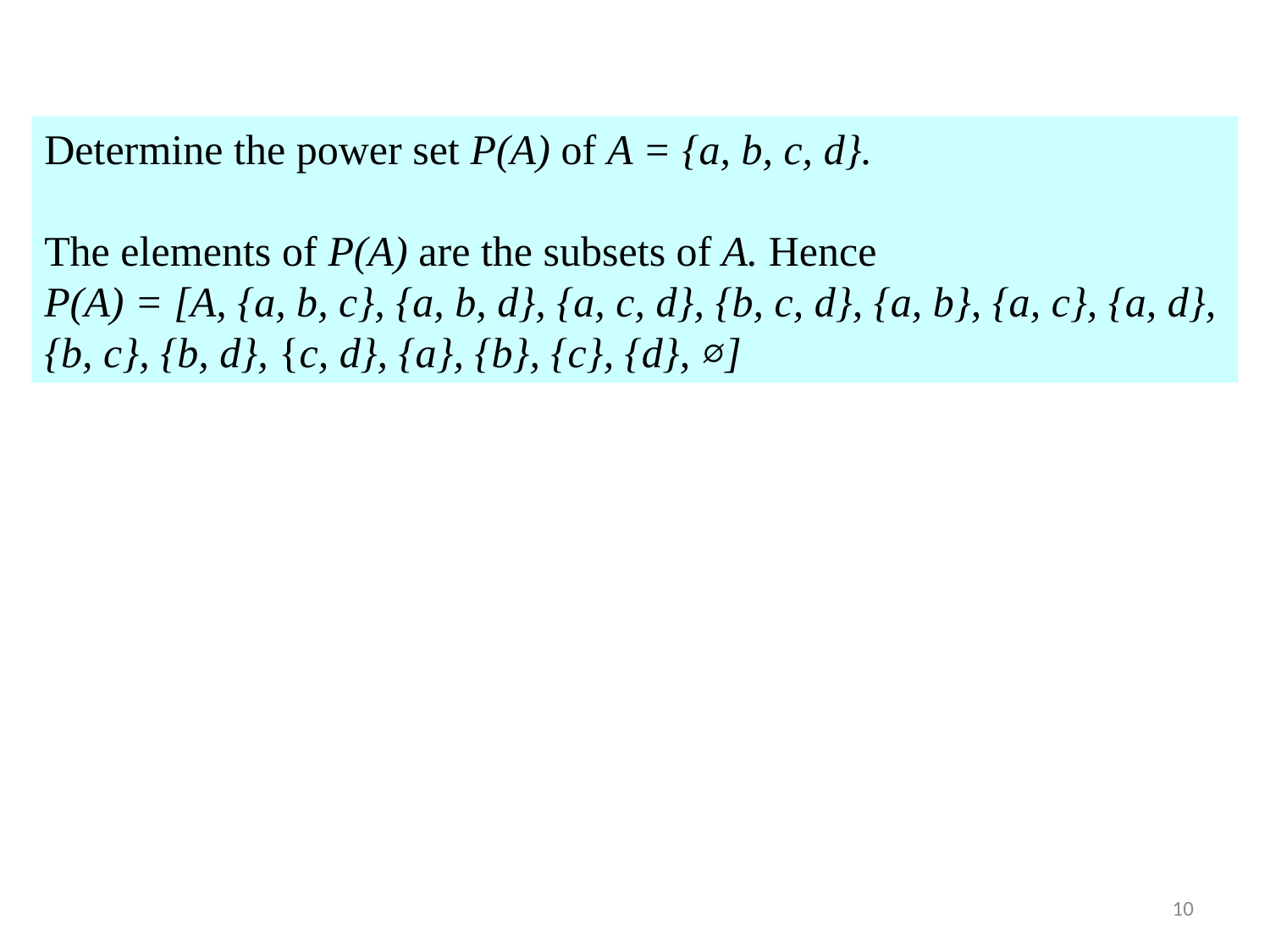

Determine the power set P(A) of A = {a, b, c, d}.

The elements of P(A) are the subsets of A. Hence
P(A) = [A, {a, b, c}, {a, b, d}, {a, c, d}, {b, c, d}, {a, b}, {a, c}, {a, d}, {b, c}, {b, d}, {c, d}, {a}, {b}, {c}, {d}, ∅]
10